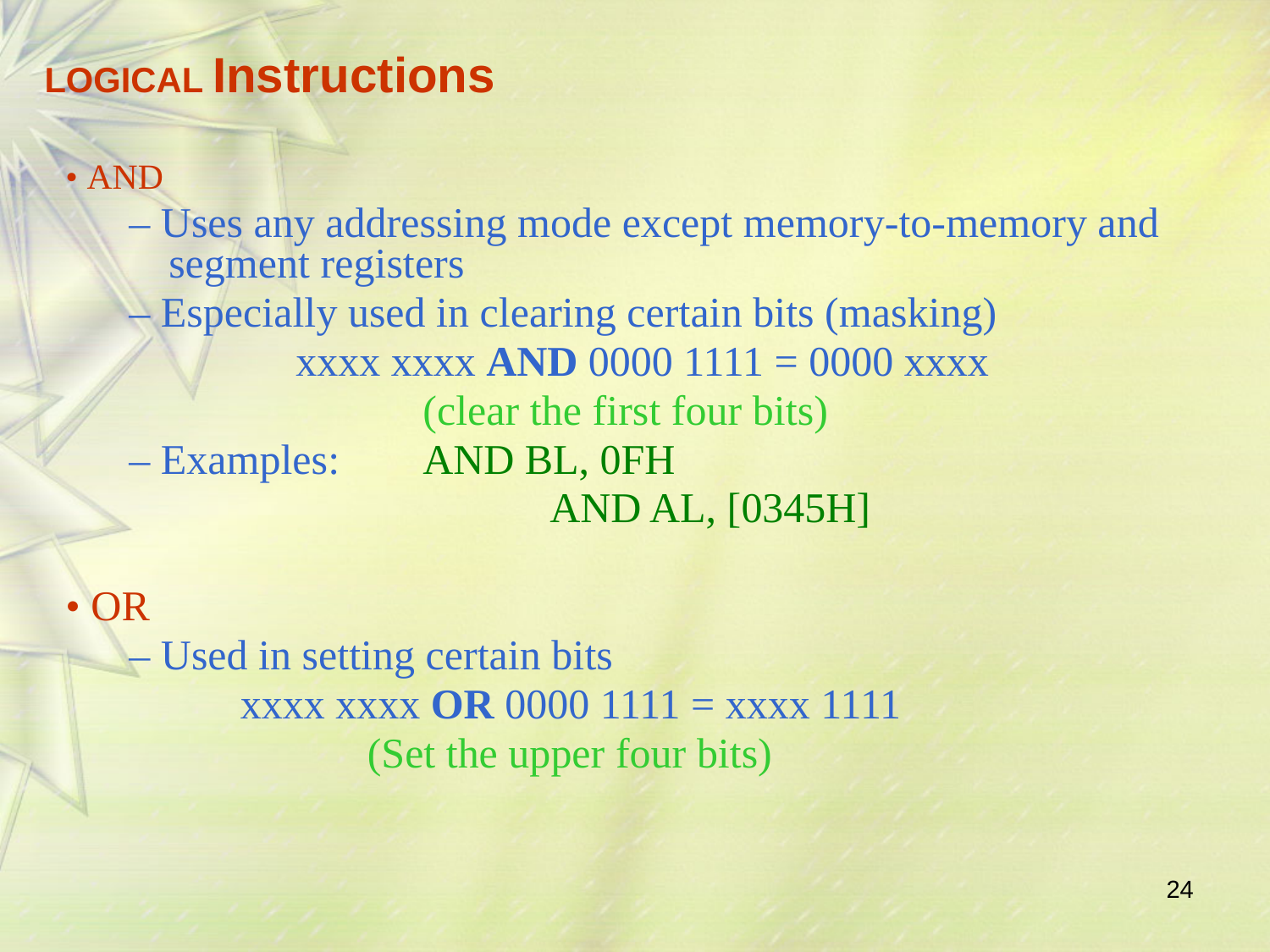

# LOGICAL Instructions
• AND
– Uses any addressing mode except memory-to-memory and segment registers
– Especially used in clearing certain bits (masking)
   		xxxx xxxx AND 0000 1111 = 0000 xxxx
			(clear the first four bits)
– Examples: 	AND BL, 0FH
				AND AL, [0345H]

• OR
– Used in setting certain bits
		xxxx xxxx OR 0000 1111 = xxxx 1111
			(Set the upper four bits)
24